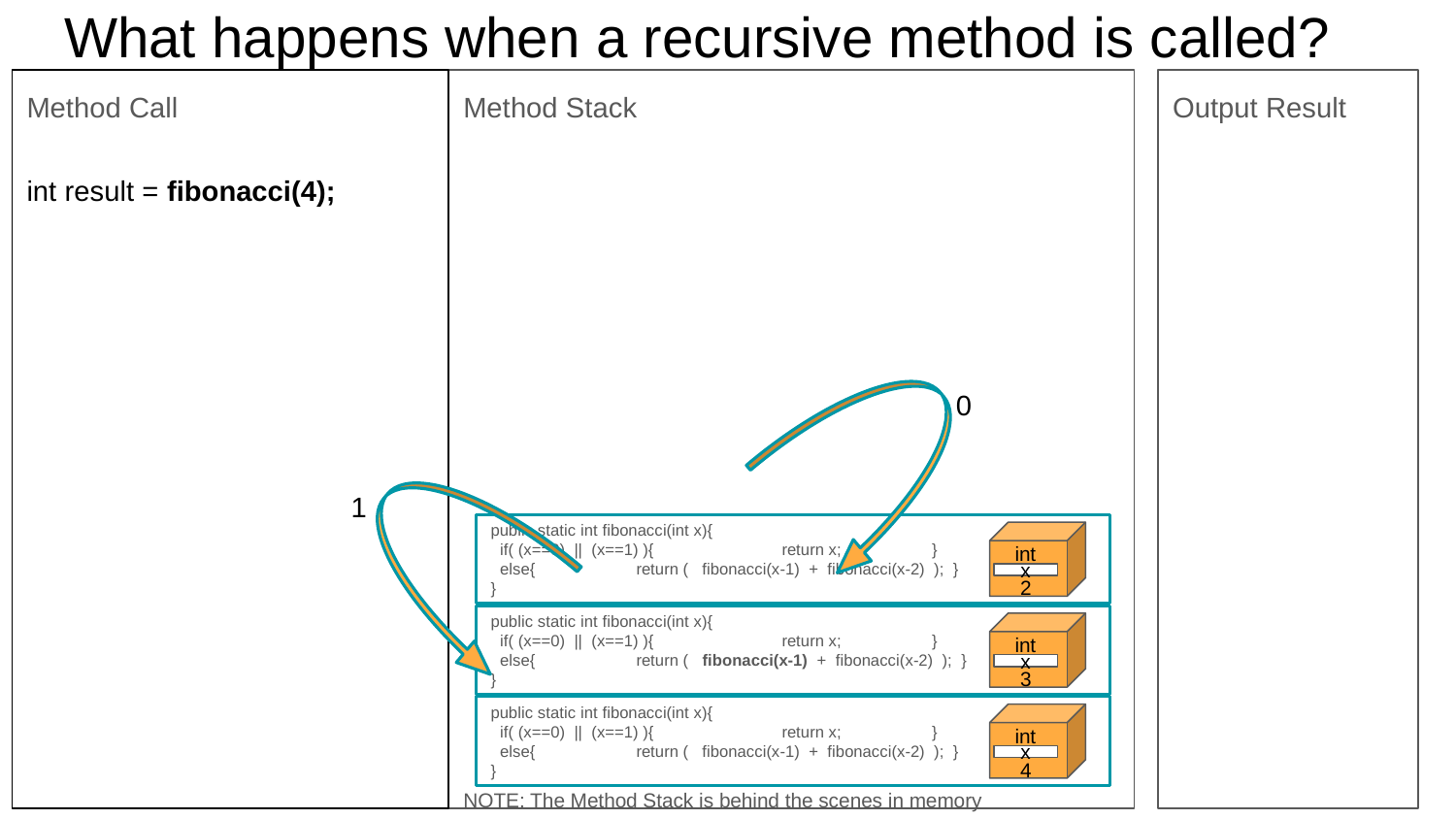

# What happens when a recursive method is called?
Output Result
Method Call

int result = fibonacci(4);
Method Stack

NOTE: The Method Stack is behind the scenes in memory

0

1
public static int fibonacci(int x){
  if( (x==0)  ||  (x==1) ){   	return x;  	 }
  else{   	return (   fibonacci(x-1)  +  fibonacci(x-2)  );  }
}

int
x
2
public static int fibonacci(int x){
  if( (x==0)  ||  (x==1) ){   	return x;  	 }
  else{   	return (   fibonacci(x-1)  +  fibonacci(x-2)  );  }
}

int
x
3
public static int fibonacci(int x){
  if( (x==0)  ||  (x==1) ){   	return x;  	 }
  else{   	return (   fibonacci(x-1)  +  fibonacci(x-2)  );  }
}

int
x
4